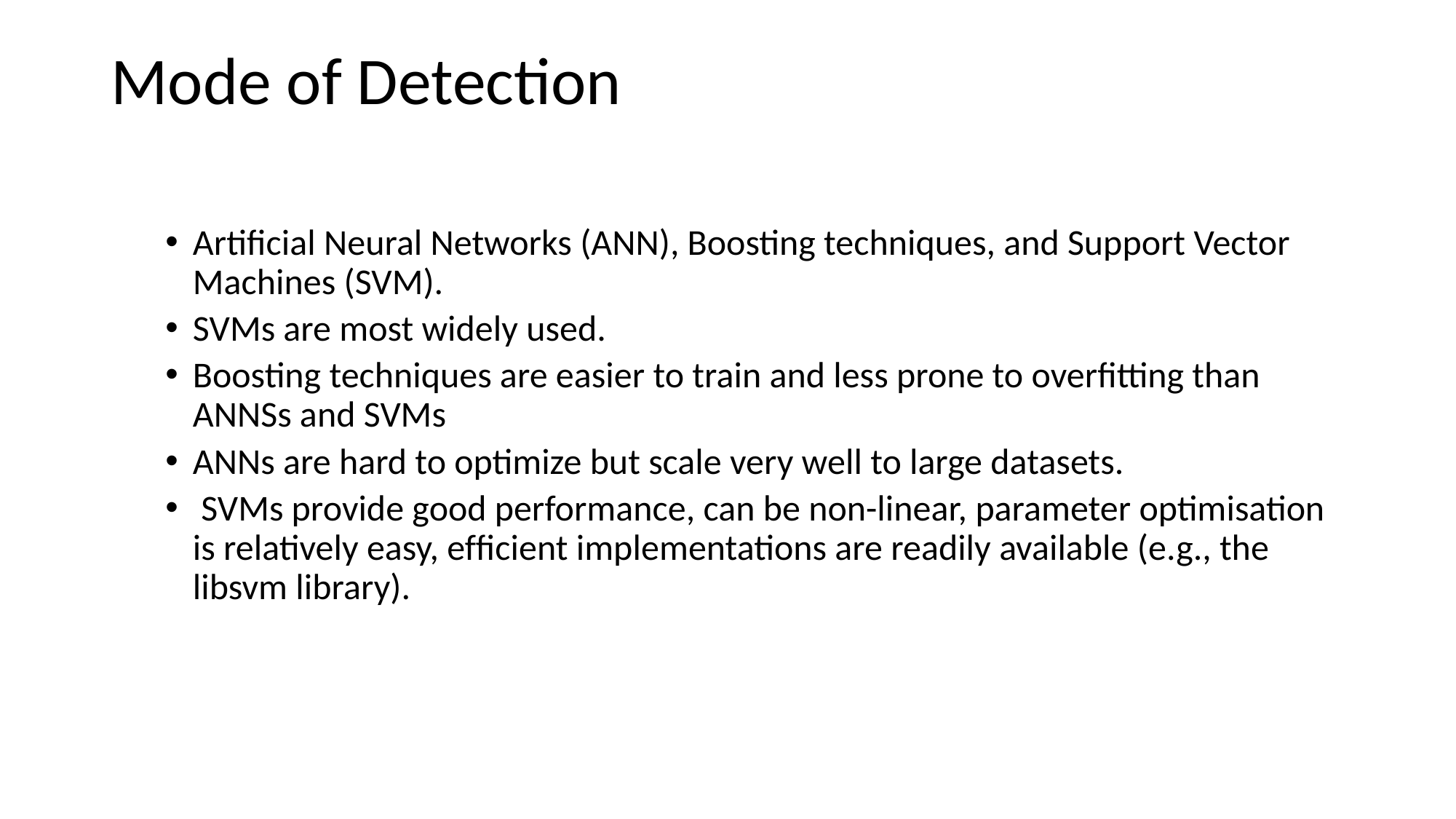

# Mode of Detection
Artiﬁcial Neural Networks (ANN), Boosting techniques, and Support Vector Machines (SVM).
SVMs are most widely used.
Boosting techniques are easier to train and less prone to overfitting than ANNSs and SVMs
ANNs are hard to optimize but scale very well to large datasets.
 SVMs provide good performance, can be non-linear, parameter optimisation is relatively easy, efﬁcient implementations are readily available (e.g., the libsvm library).